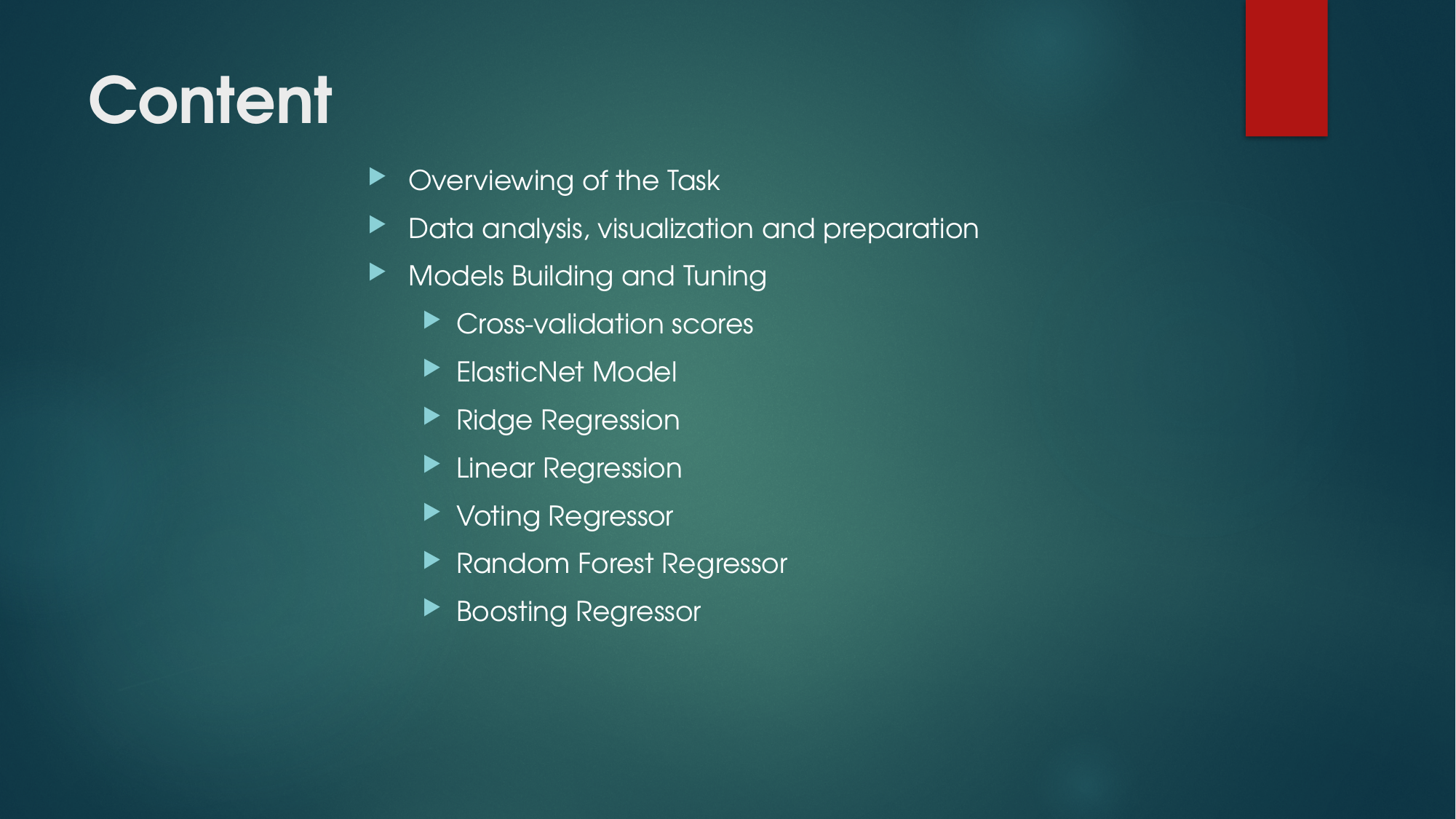

# Content
Overviewing of the Task
Data analysis, visualization and preparation
Models Building and Tuning
Cross-validation scores
ElasticNet Model
Ridge Regression
Linear Regression
Voting Regressor
Random Forest Regressor
Boosting Regressor